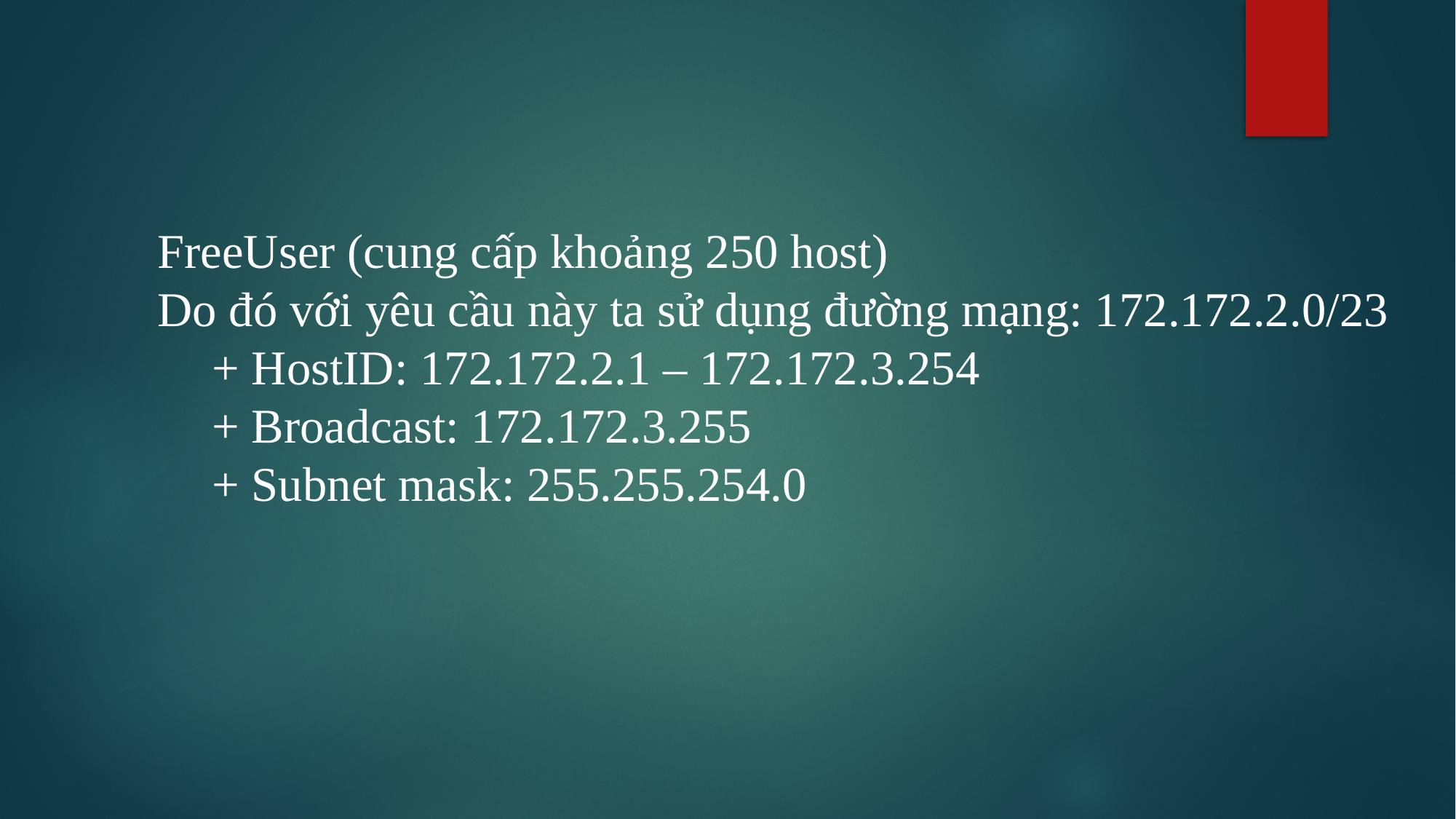

FreeUser (cung cấp khoảng 250 host)
Do đó với yêu cầu này ta sử dụng đường mạng: 172.172.2.0/23
+ HostID: 172.172.2.1 – 172.172.3.254
+ Broadcast: 172.172.3.255
+ Subnet mask: 255.255.254.0